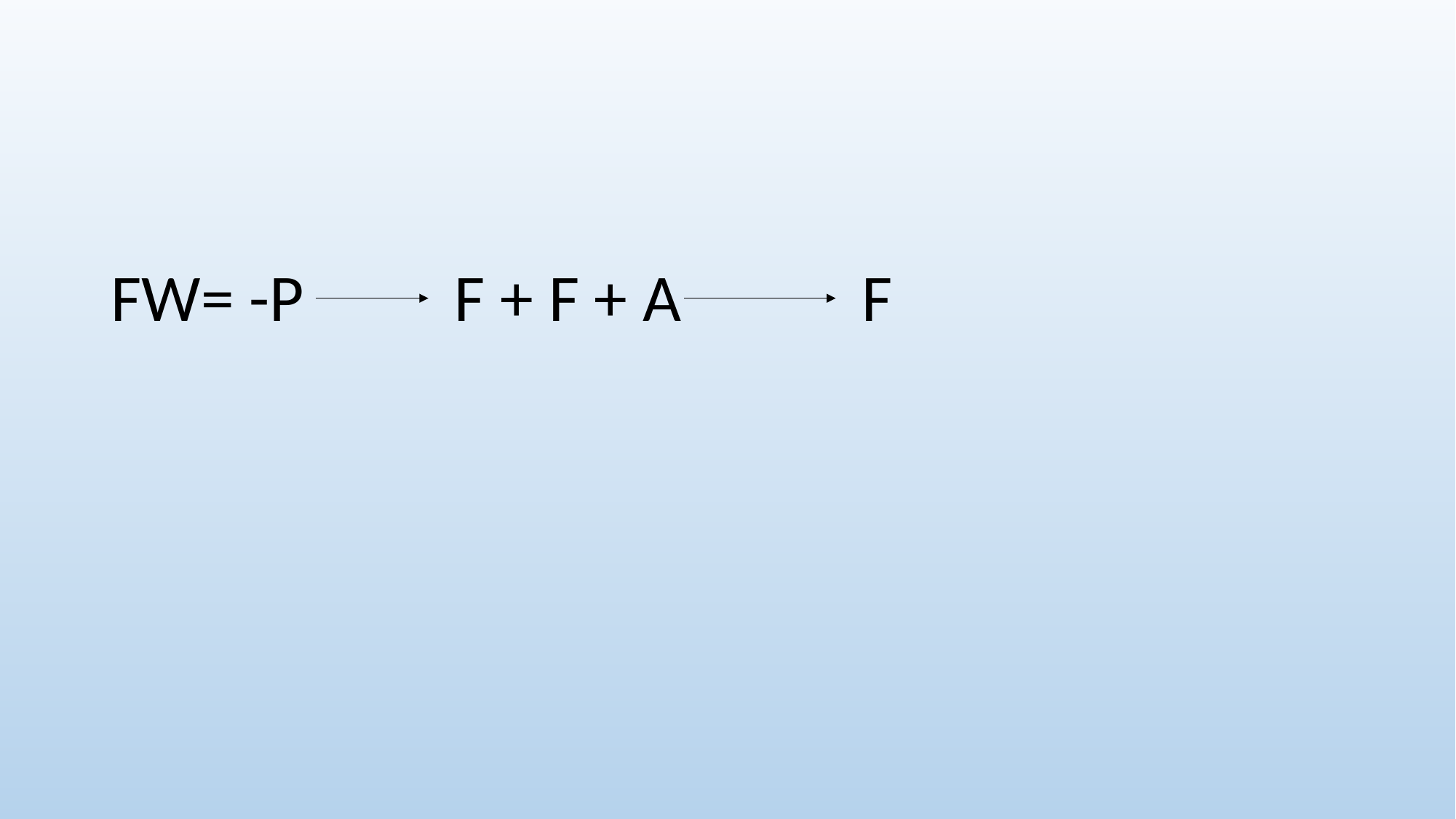

# FW= -P          F + F + A            F